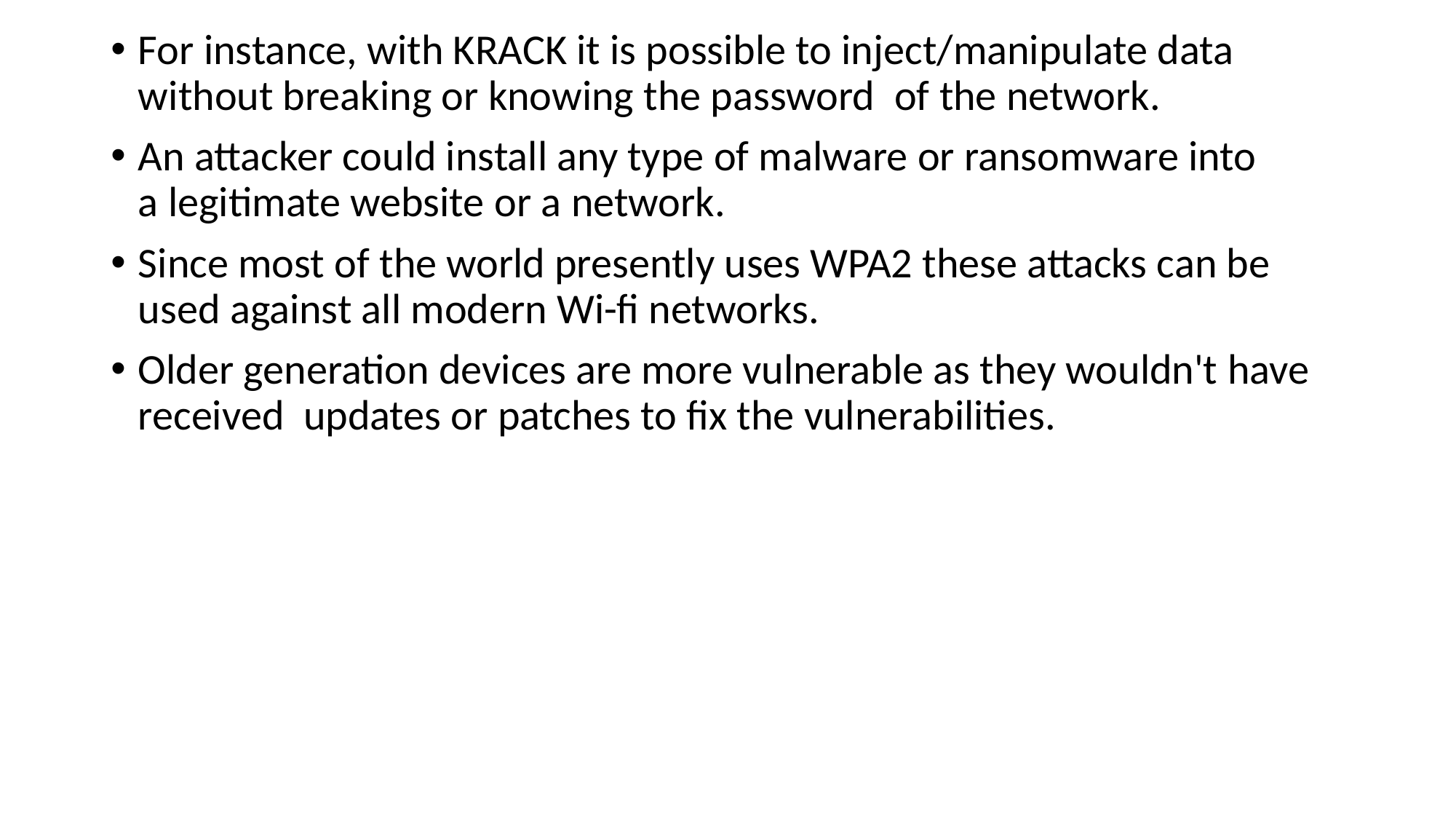

For instance, with KRACK it is possible to inject/manipulate data without breaking or knowing the password  of the network.
An attacker could install any type of malware or ransomware into a legitimate website or a network.
Since most of the world presently uses WPA2 these attacks can be used against all modern Wi-fi networks.
Older generation devices are more vulnerable as they wouldn't have received  updates or patches to fix the vulnerabilities.